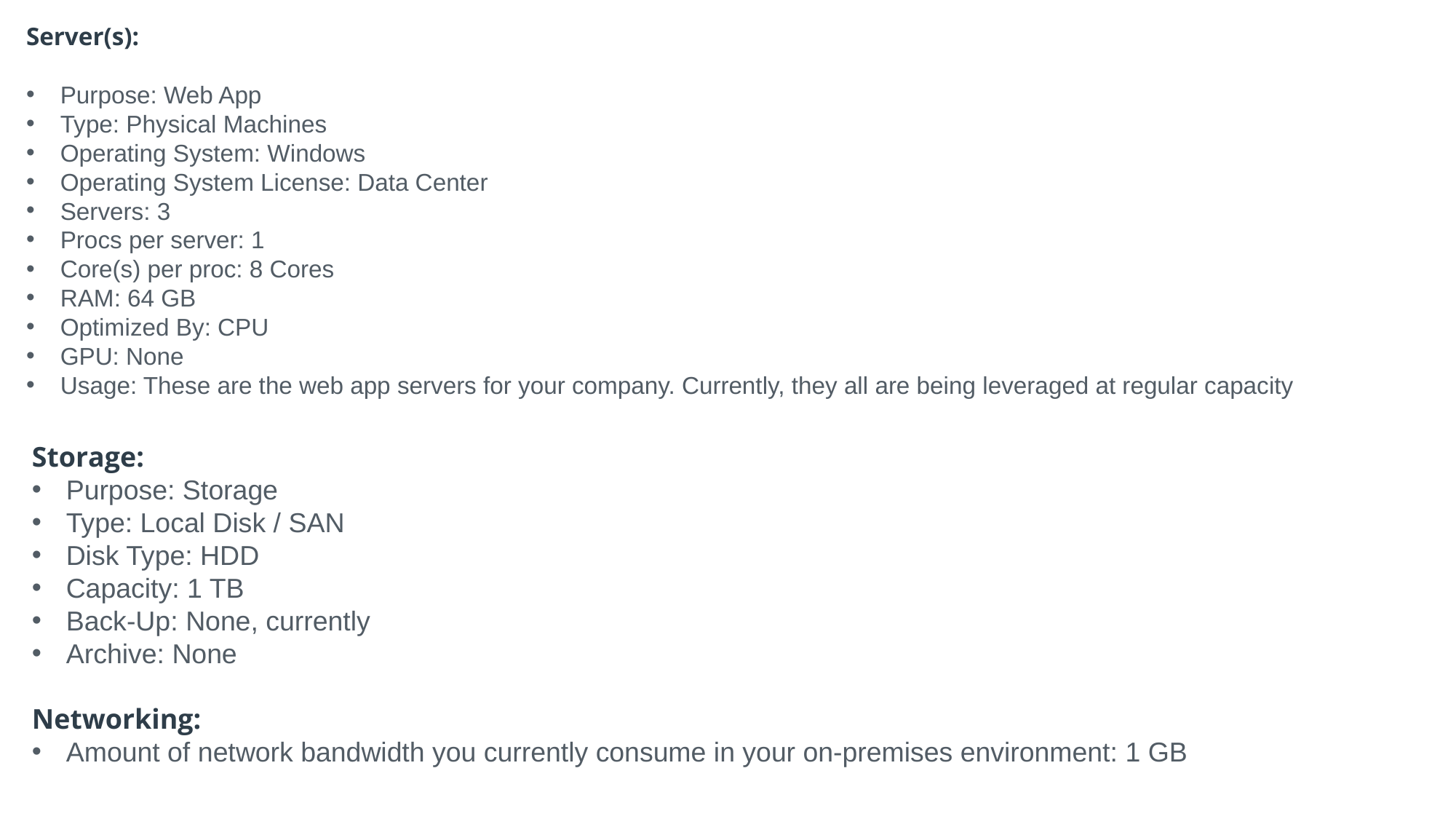

Server(s):

Purpose: Web App
Type: Physical Machines
Operating System: Windows
Operating System License: Data Center
Servers: 3
Procs per server: 1
Core(s) per proc: 8 Cores
RAM: 64 GB
Optimized By: CPU
GPU: None
Usage: These are the web app servers for your company. Currently, they all are being leveraged at regular capacity
Storage:
Purpose: Storage
Type: Local Disk / SAN
Disk Type: HDD
Capacity: 1 TB
Back-Up: None, currently
Archive: None

Networking:
Amount of network bandwidth you currently consume in your on-premises environment: 1 GB